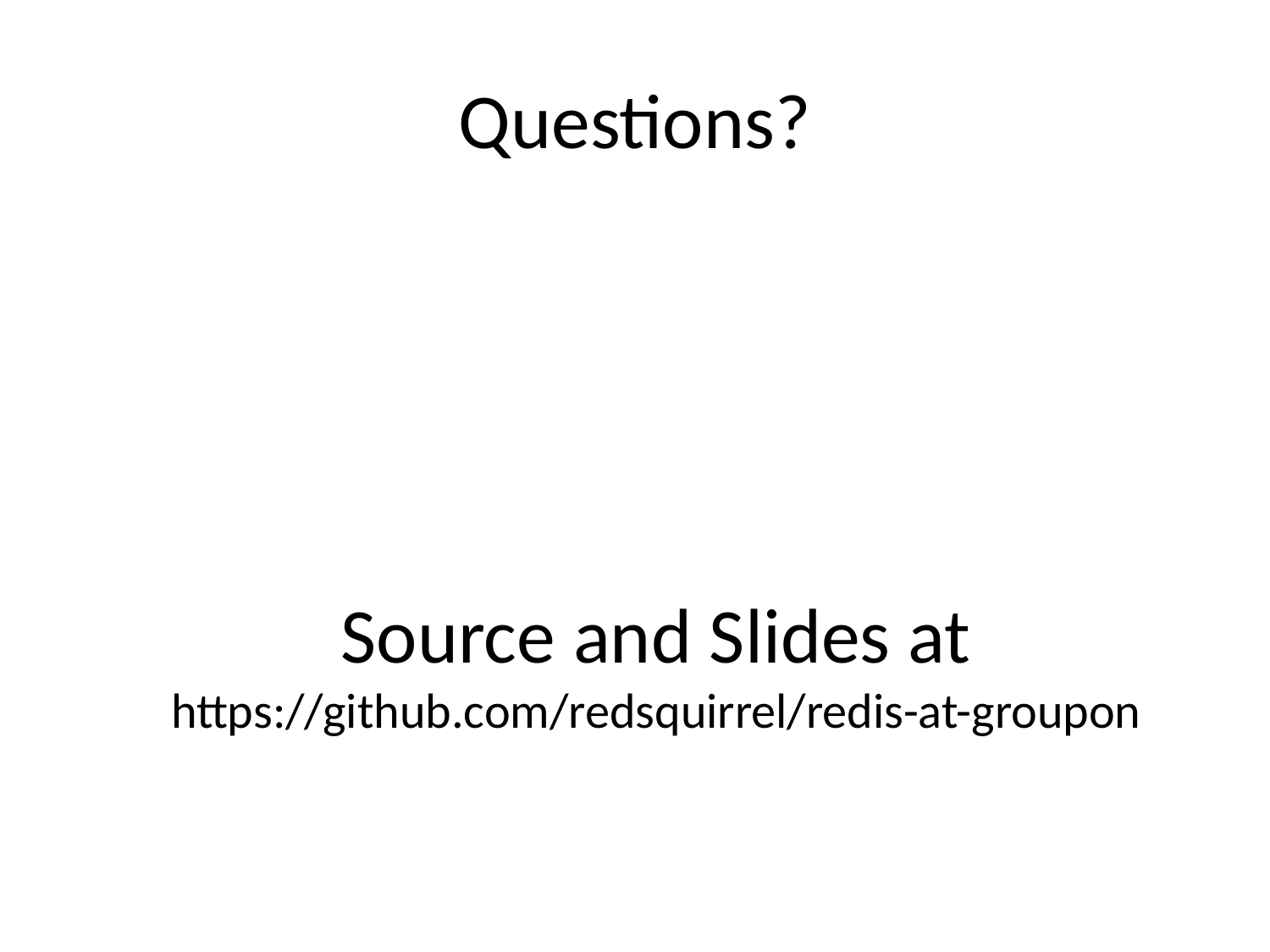

# Questions?
Source and Slides at
https://github.com/redsquirrel/redis-at-groupon